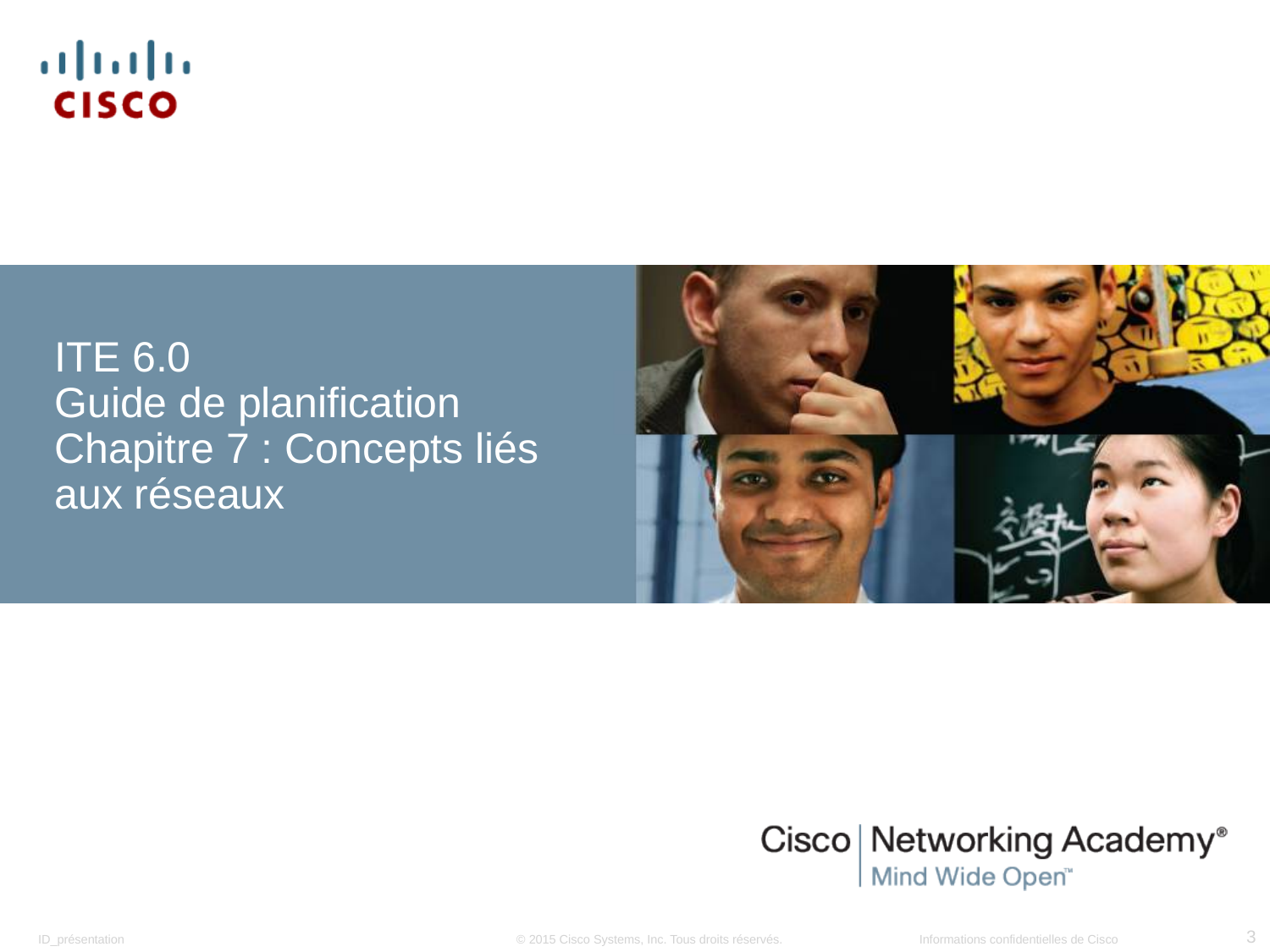

ITE 6.0
Guide de planification
Chapitre 7 : Concepts liés aux réseaux